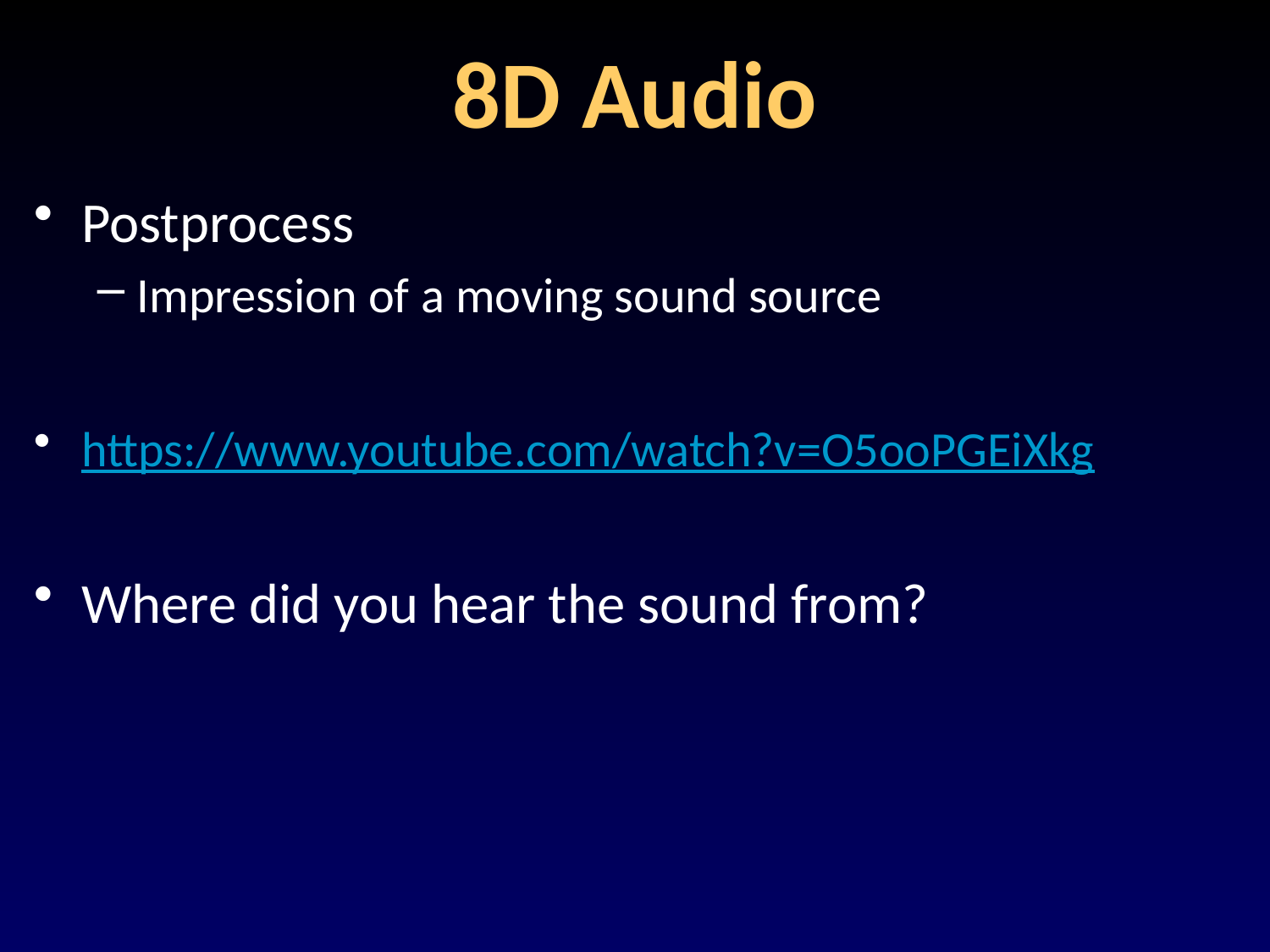

# 8D Audio
Postprocess
Impression of a moving sound source

https://www.youtube.com/watch?v=O5ooPGEiXkg

Where did you hear the sound from?